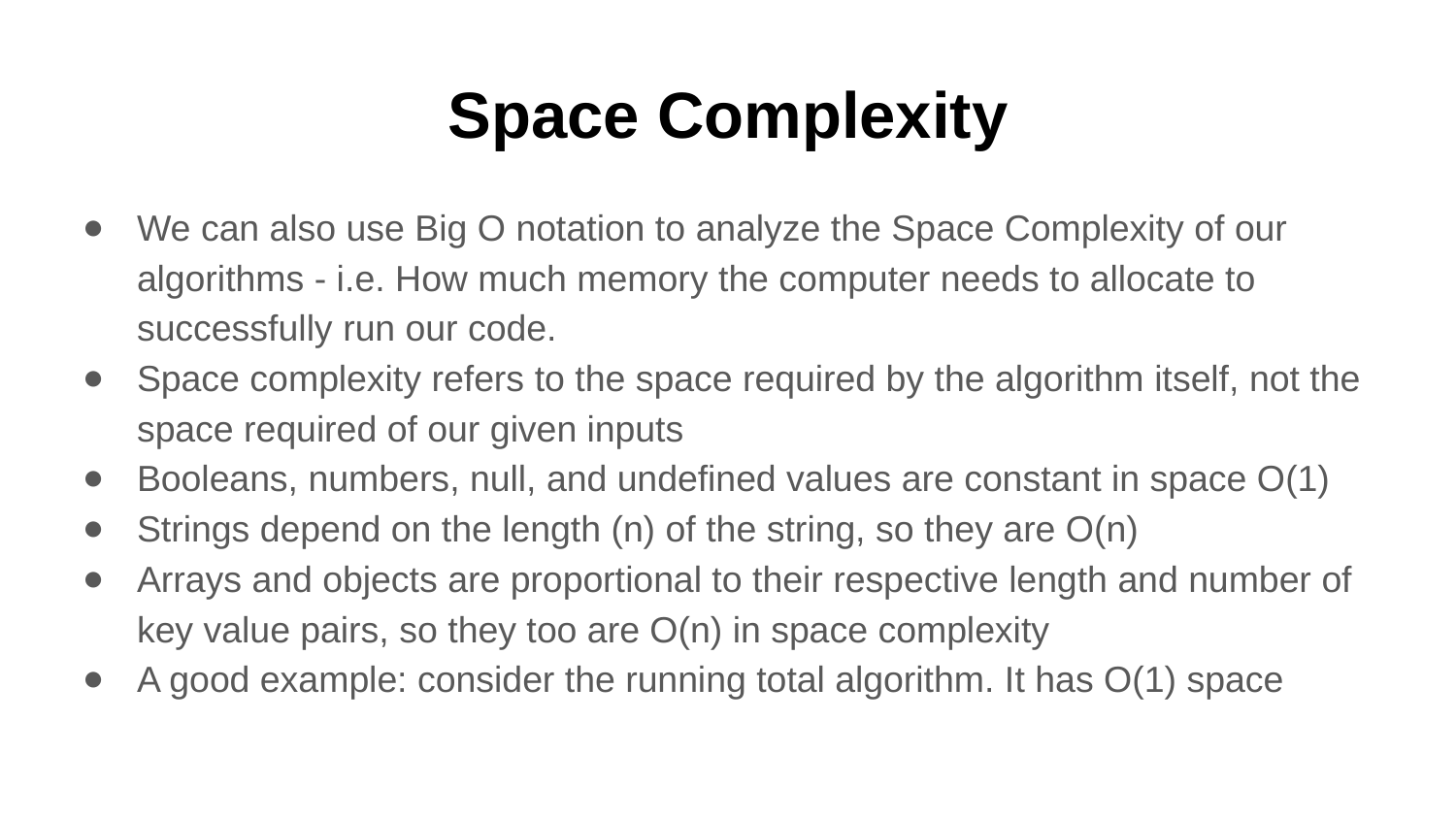

# Space Complexity
We can also use Big O notation to analyze the Space Complexity of our algorithms - i.e. How much memory the computer needs to allocate to successfully run our code.
Space complexity refers to the space required by the algorithm itself, not the space required of our given inputs
Booleans, numbers, null, and undefined values are constant in space O(1)
Strings depend on the length (n) of the string, so they are O(n)
Arrays and objects are proportional to their respective length and number of key value pairs, so they too are O(n) in space complexity
A good example: consider the running total algorithm. It has O(1) space